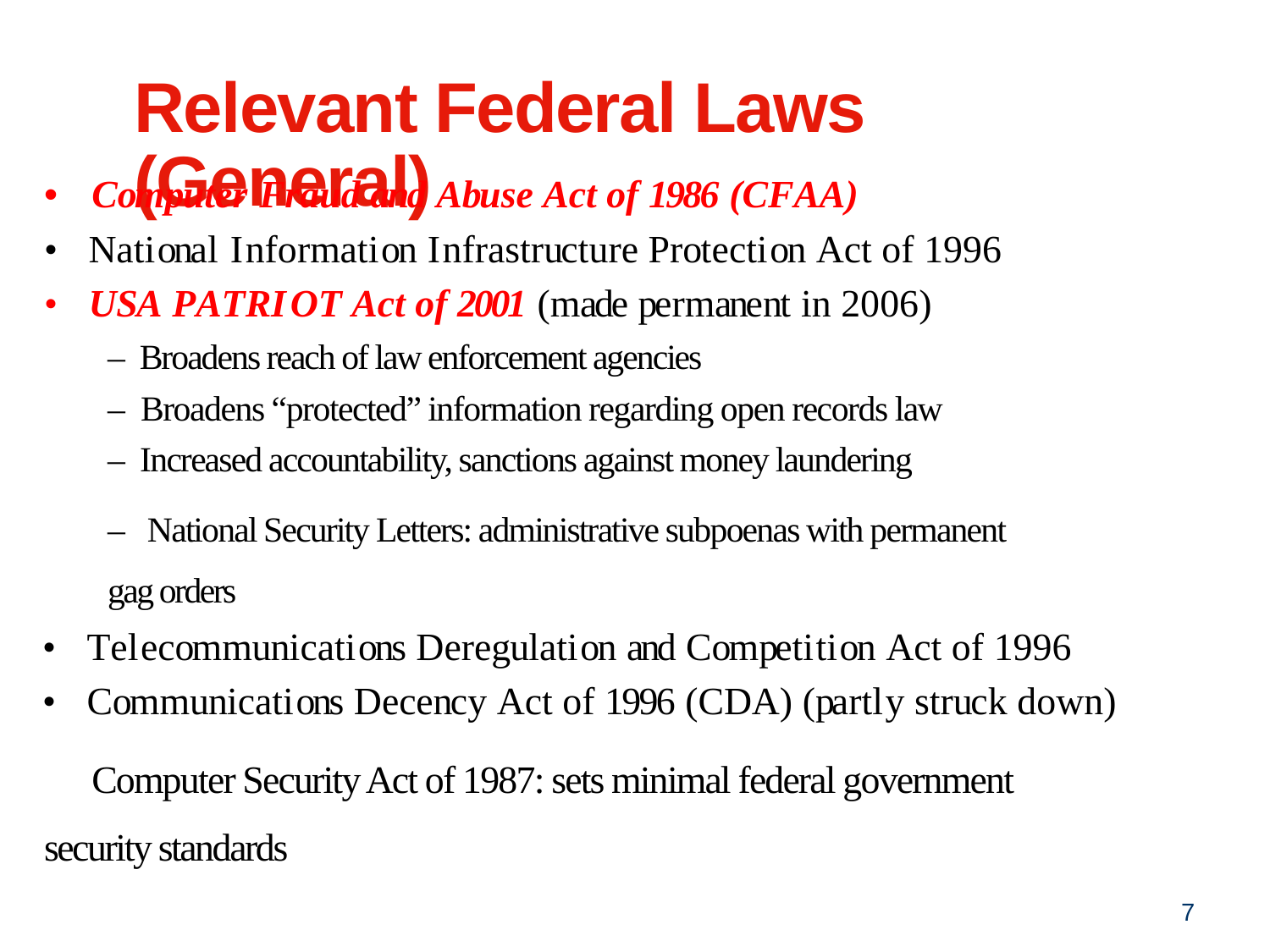

Relevant Federal Laws (General)
•   Computer Fraud and Abuse Act of 1986 (CFAA)
•   National Information Infrastructure Protection Act of 1996
•   USA PATRIOT Act of 2001 (made permanent in 2006)
–  Broadens reach of law enforcement agencies
–  Broadens “protected” information regarding open records law
–  Increased accountability, sanctions against money laundering
– 	National Security Letters: administrative subpoenas with permanent
gag orders
•   Telecommunications Deregulation and Competition Act of 1996
•   Communications Decency Act of 1996 (CDA) (partly struck down)
	Computer Security Act of 1987: sets minimal federal government
security standards
7